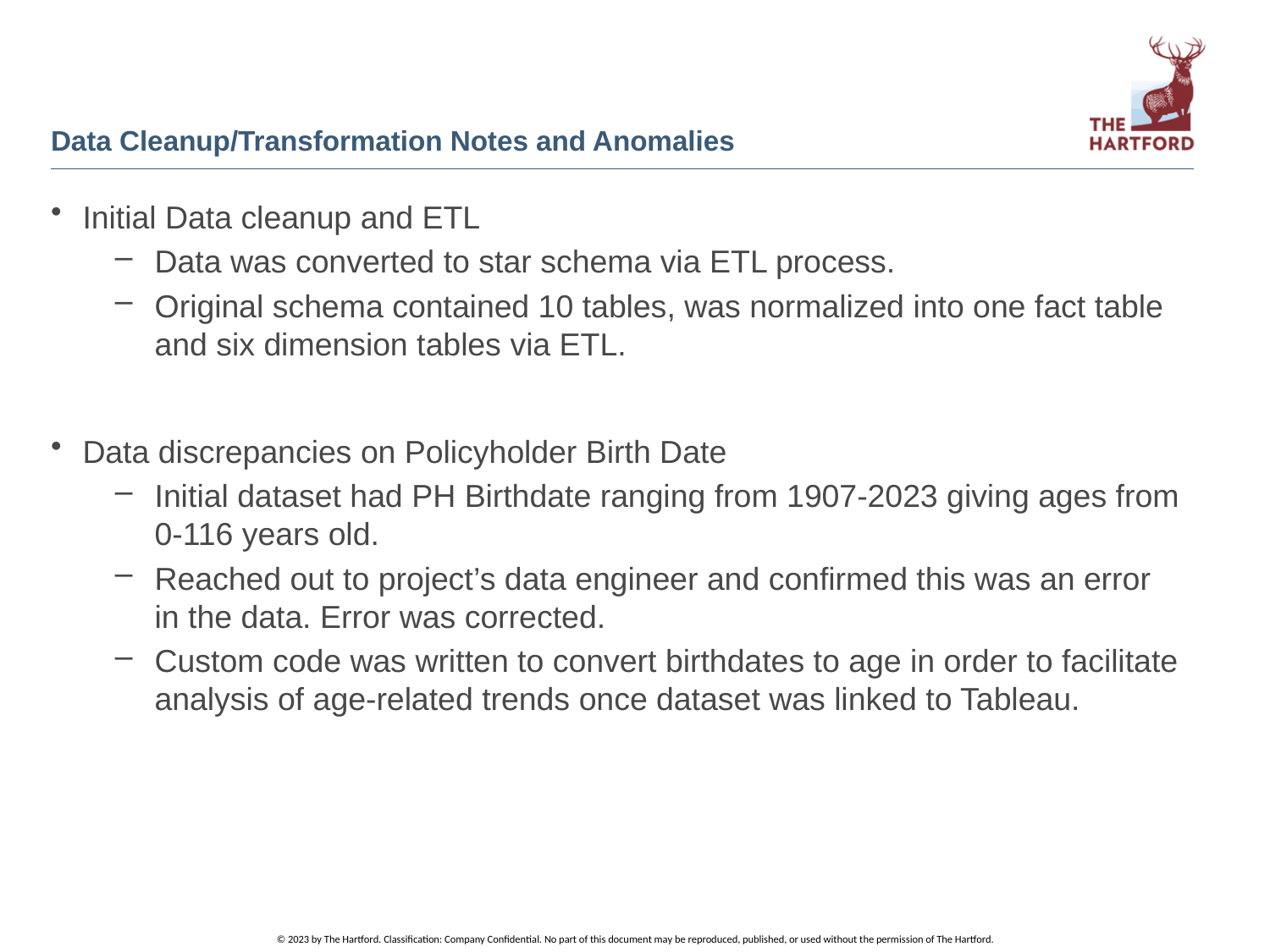

# Data Cleanup/Transformation Notes and Anomalies
Initial Data cleanup and ETL
Data was converted to star schema via ETL process.
Original schema contained 10 tables, was normalized into one fact table and six dimension tables via ETL.

Data discrepancies on Policyholder Birth Date
Initial dataset had PH Birthdate ranging from 1907-2023 giving ages from 0-116 years old.
Reached out to project’s data engineer and confirmed this was an error in the data. Error was corrected.
Custom code was written to convert birthdates to age in order to facilitate analysis of age-related trends once dataset was linked to Tableau.